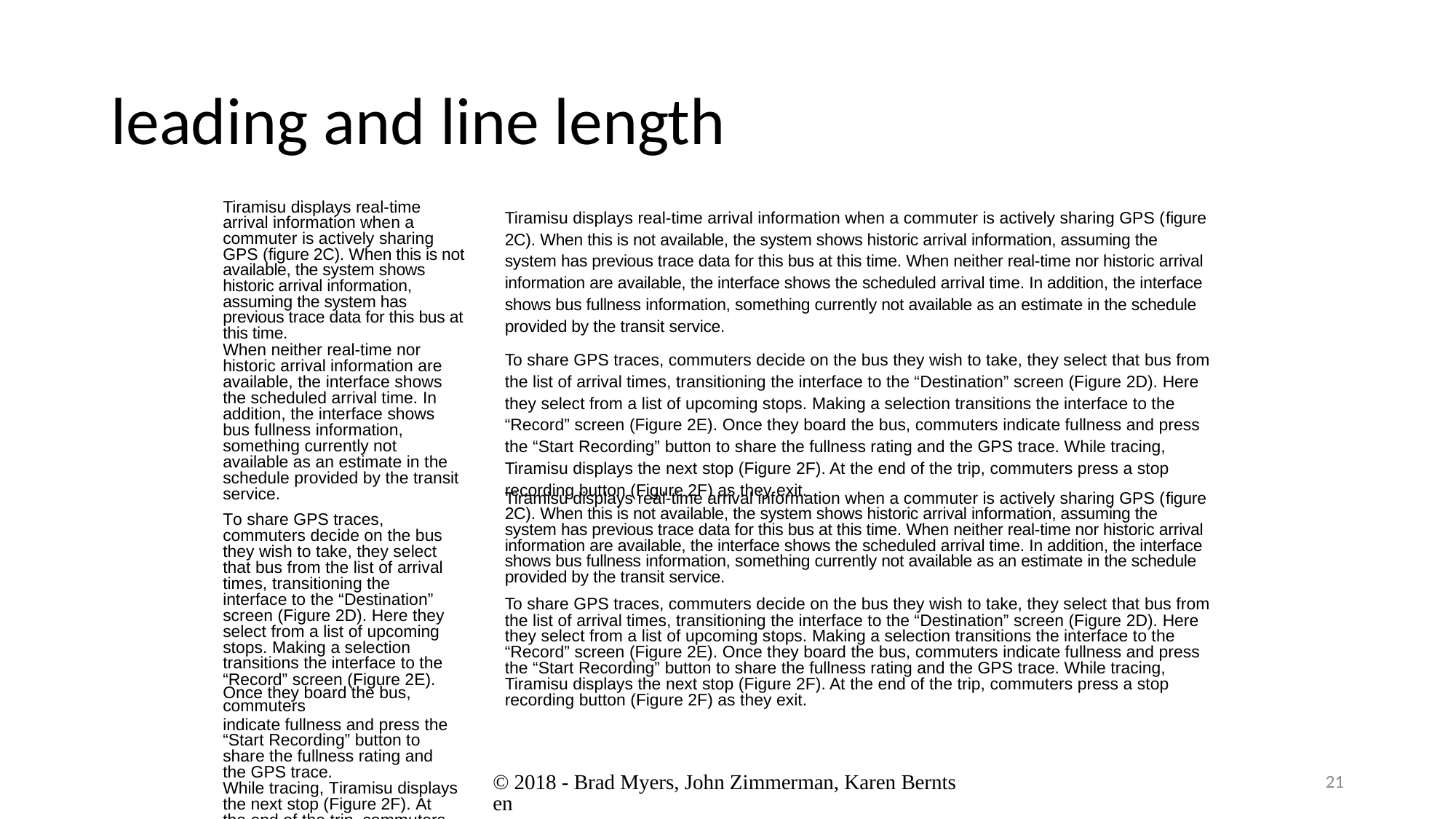

# leading and line length
Tiramisu displays real-time arrival information when a commuter is actively sharing GPS (figure 2C). When this is not available, the system shows historic arrival information, assuming the system has previous trace data for this bus at this time.
When neither real-time nor historic arrival information are available, the interface shows the scheduled arrival time. In addition, the interface shows bus fullness information, something currently not available as an estimate in the schedule provided by the transit service.
To share GPS traces, commuters decide on the bus they wish to take, they select that bus from the list of arrival times, transitioning the interface to the “Destination” screen (Figure 2D). Here they select from a list of upcoming stops. Making a selection transitions the interface to the “Record” screen (Figure 2E).
Once they board the bus, commuters
indicate fullness and press the “Start Recording” button to share the fullness rating and the GPS trace.
While tracing, Tiramisu displays the next stop (Figure 2F). At the end of the trip, commuters press a stop recording button (Figure 2F) as they exit.
Tiramisu displays real-time arrival information when a commuter is actively sharing GPS (figure 2C). When this is not available, the system shows historic arrival information, assuming the system has previous trace data for this bus at this time. When neither real-time nor historic arrival information are available, the interface shows the scheduled arrival time. In addition, the interface shows bus fullness information, something currently not available as an estimate in the schedule provided by the transit service.
To share GPS traces, commuters decide on the bus they wish to take, they select that bus from the list of arrival times, transitioning the interface to the “Destination” screen (Figure 2D). Here they select from a list of upcoming stops. Making a selection transitions the interface to the “Record” screen (Figure 2E). Once they board the bus, commuters indicate fullness and press the “Start Recording” button to share the fullness rating and the GPS trace. While tracing, Tiramisu displays the next stop (Figure 2F). At the end of the trip, commuters press a stop recording button (Figure 2F) as they exit.
Tiramisu displays real-time arrival information when a commuter is actively sharing GPS (figure 2C). When this is not available, the system shows historic arrival information, assuming the system has previous trace data for this bus at this time. When neither real-time nor historic arrival information are available, the interface shows the scheduled arrival time. In addition, the interface shows bus fullness information, something currently not available as an estimate in the schedule provided by the transit service.
To share GPS traces, commuters decide on the bus they wish to take, they select that bus from the list of arrival times, transitioning the interface to the “Destination” screen (Figure 2D). Here they select from a list of upcoming stops. Making a selection transitions the interface to the “Record” screen (Figure 2E). Once they board the bus, commuters indicate fullness and press the “Start Recording” button to share the fullness rating and the GPS trace. While tracing, Tiramisu displays the next stop (Figure 2F). At the end of the trip, commuters press a stop recording button (Figure 2F) as they exit.
© 2018 - Brad Myers, John Zimmerman, Karen Berntsen
21